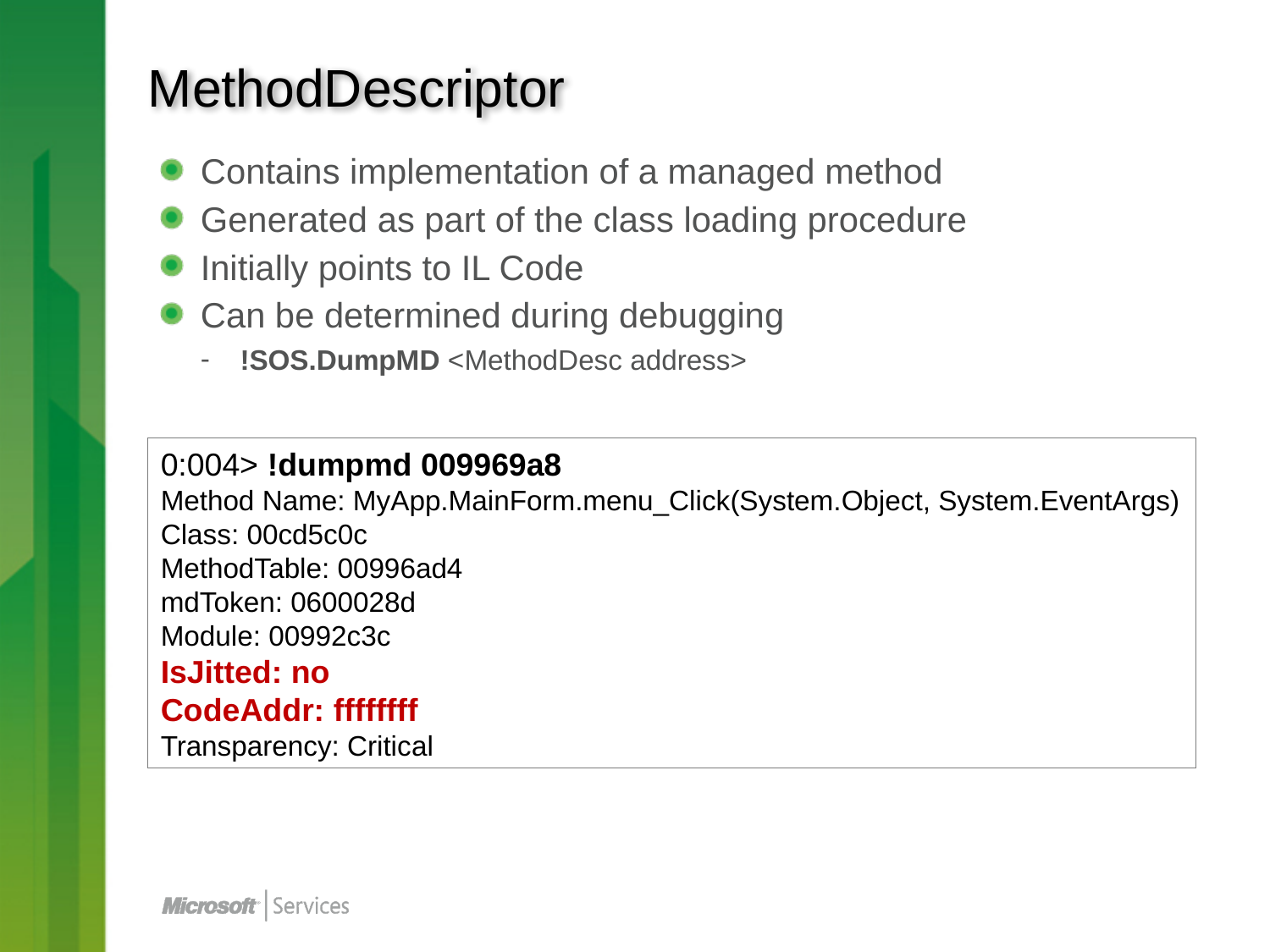

# MethodDescriptor
Contains implementation of a managed method
Generated as part of the class loading procedure
Initially points to IL Code
Can be determined during debugging
!SOS.DumpMD <MethodDesc address>

0:004> !dumpmd 009969a8
Method Name: MyApp.MainForm.menu_Click(System.Object, System.EventArgs)
Class: 00cd5c0c
MethodTable: 00996ad4
mdToken: 0600028d
Module: 00992c3c
IsJitted: no
CodeAddr: ffffffff
Transparency: Critical